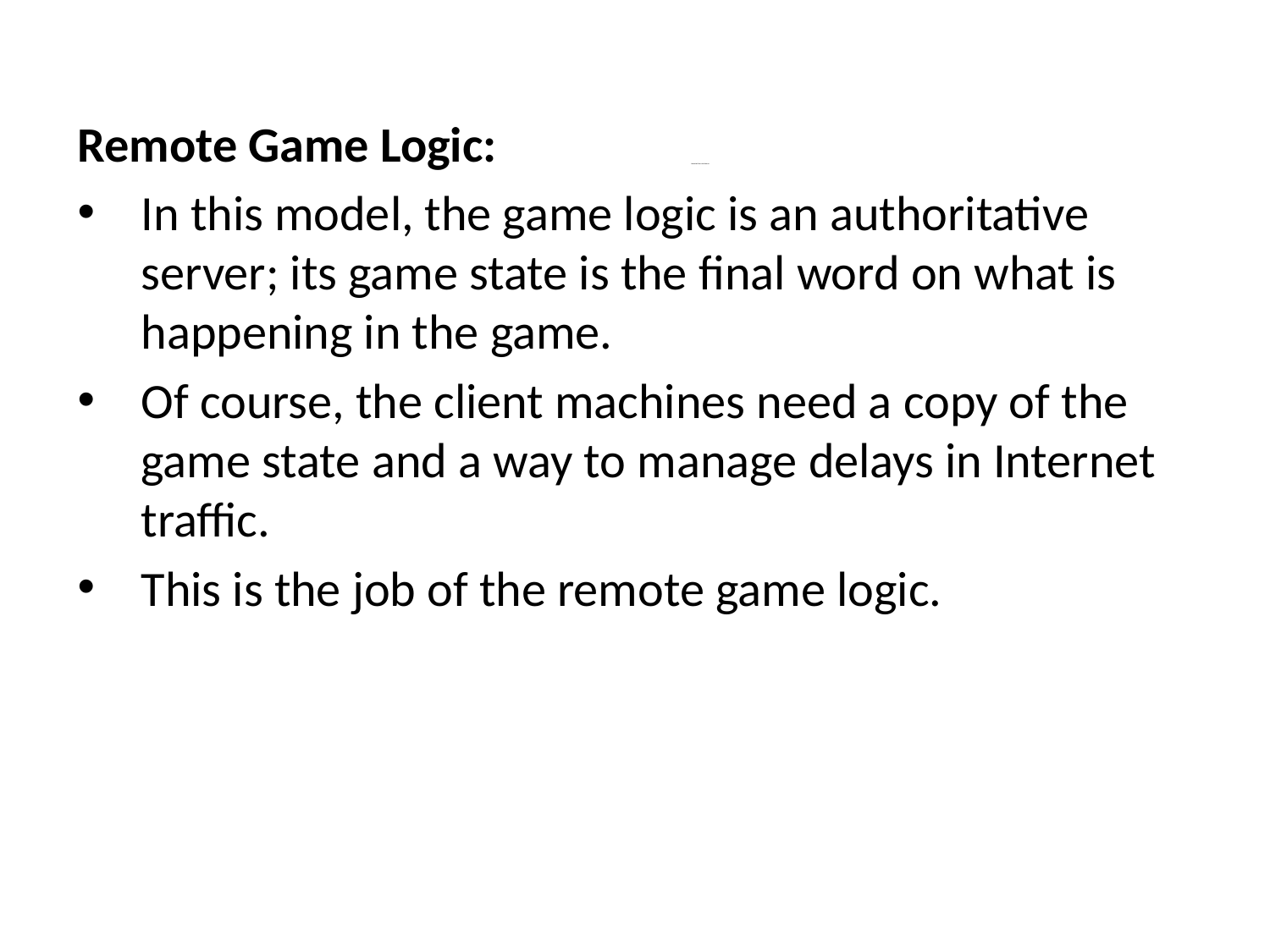

Remote Game Logic:
In this model, the game logic is an authoritative server; its game state is the final word on what is happening in the game.
Of course, the client machines need a copy of the game state and a way to manage delays in Internet traffic.
This is the job of the remote game logic.
# Networked Game Architecture